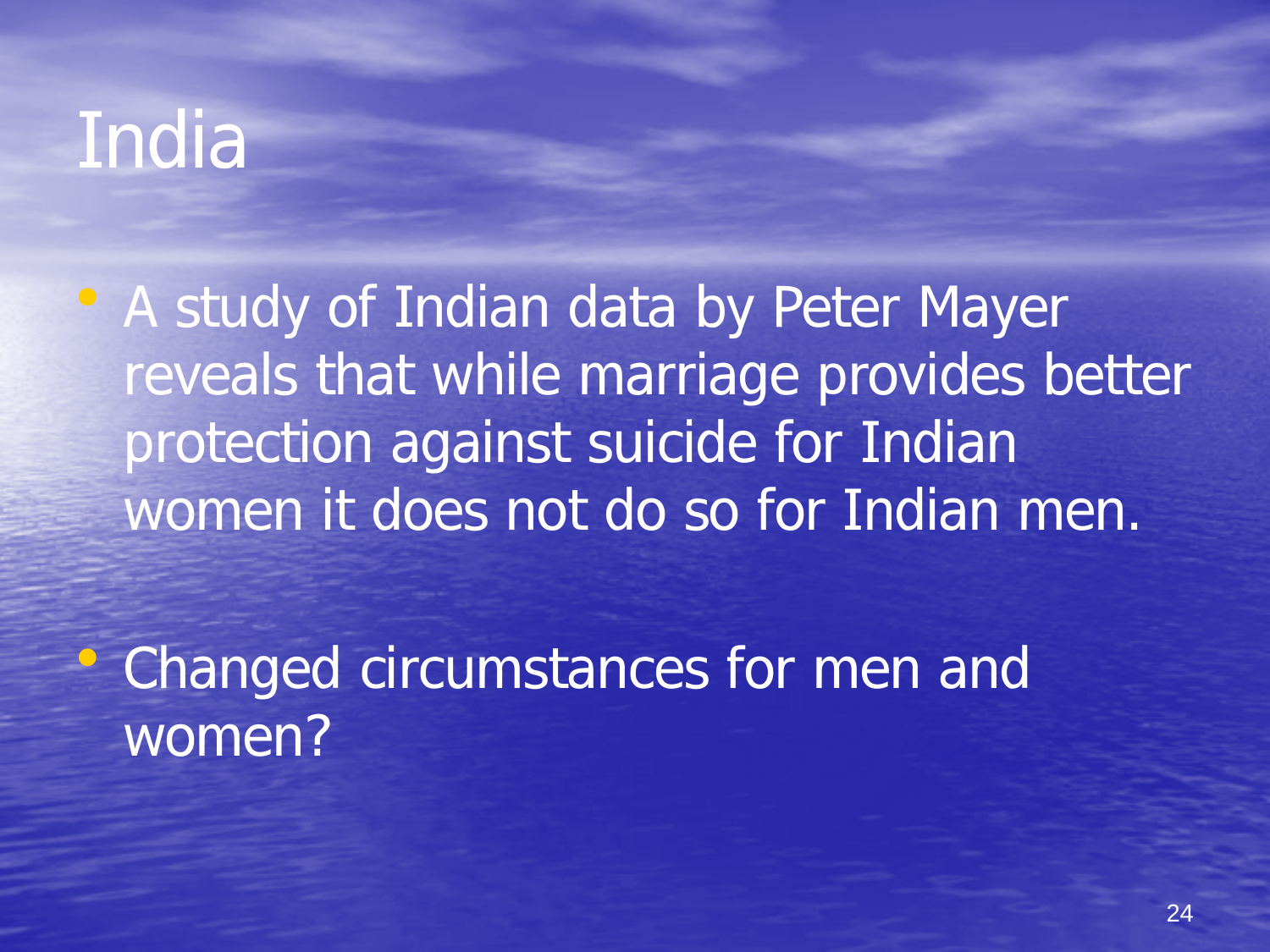

# India
A study of Indian data by Peter Mayer reveals that while marriage provides better protection against suicide for Indian women it does not do so for Indian men.

Changed circumstances for men and women?

24